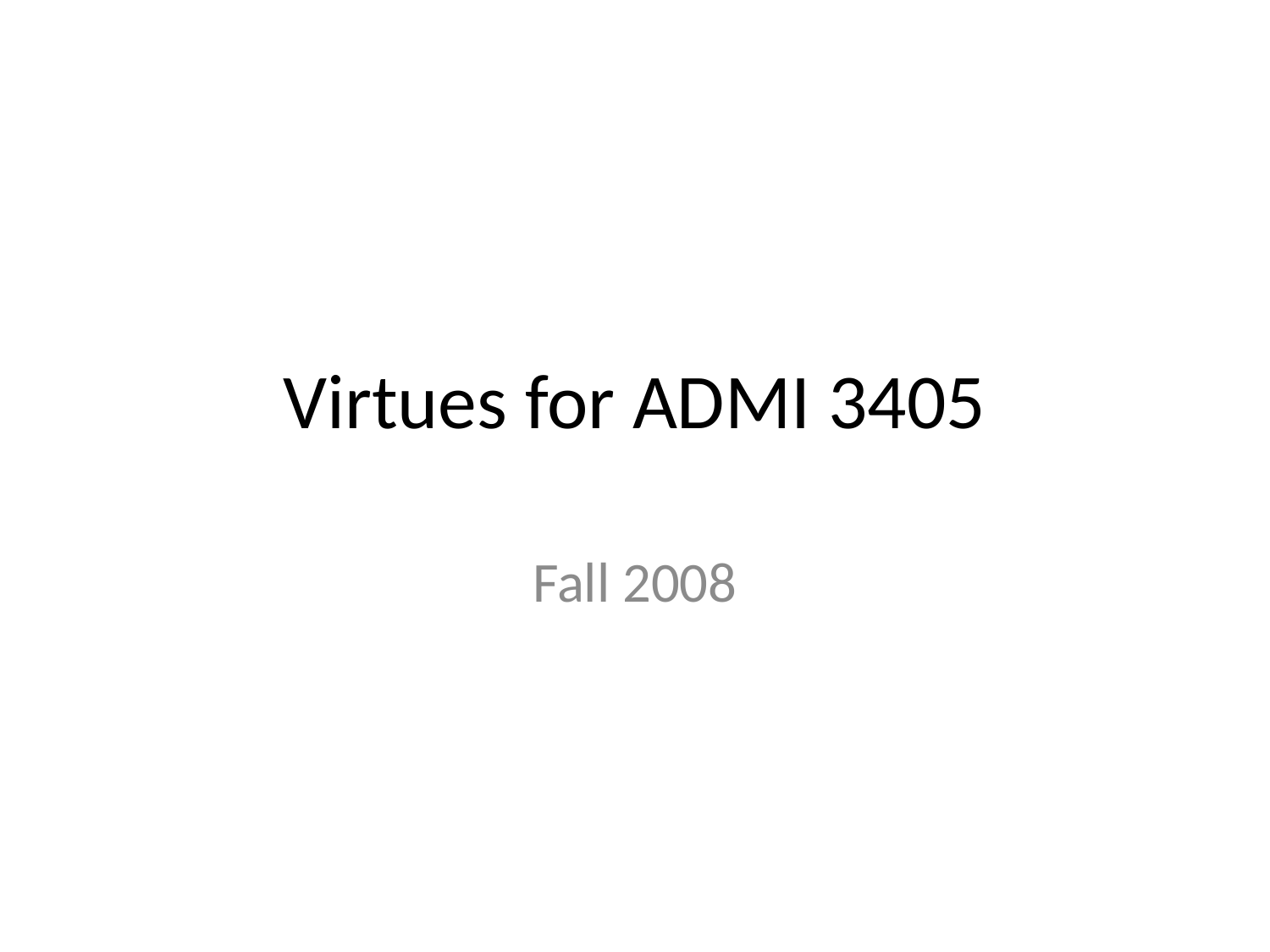

# Virtues for ADMI 3405
Fall 2008